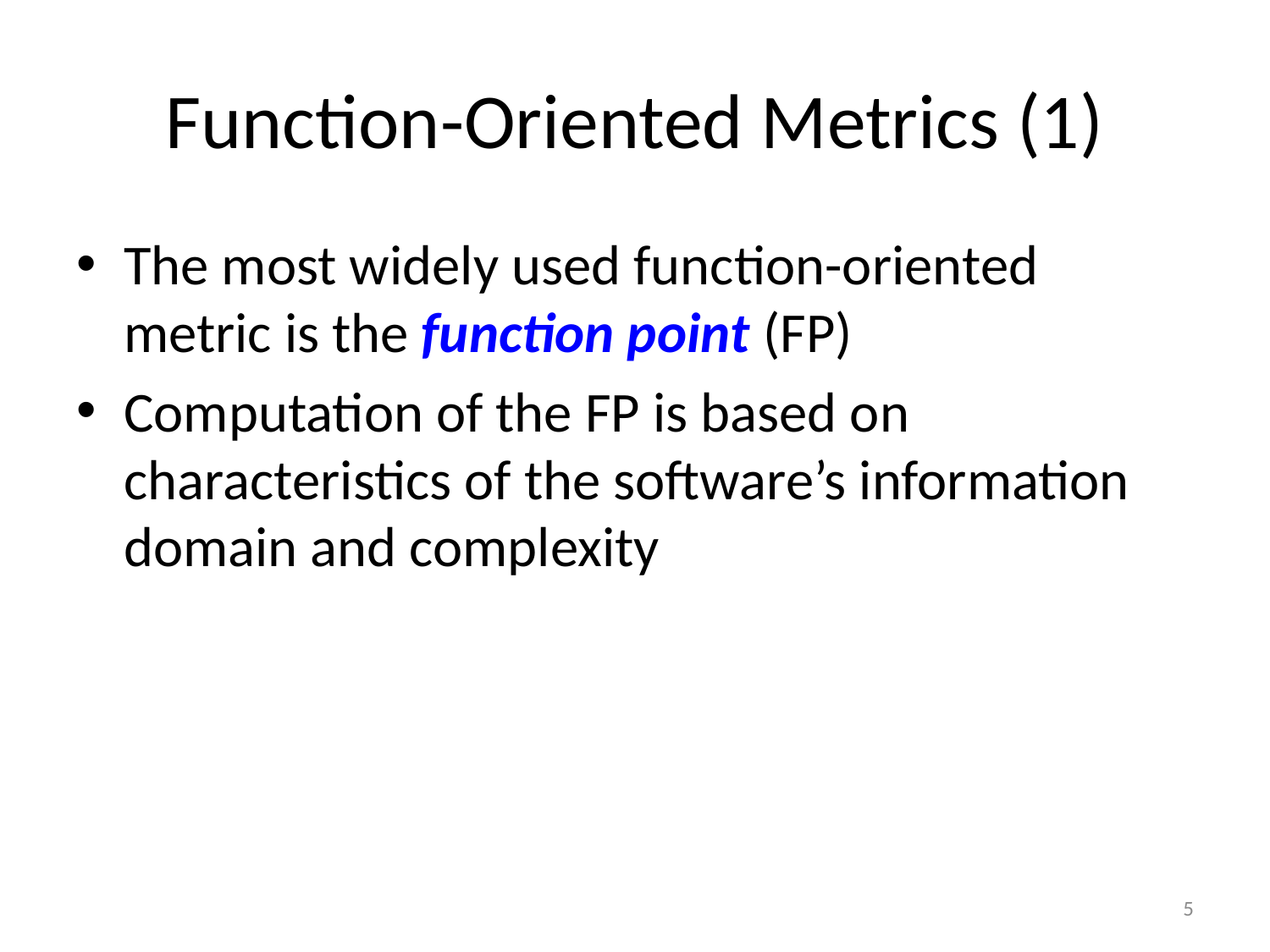

# Function-Oriented Metrics (1)
The most widely used function-oriented metric is the function point (FP)
Computation of the FP is based on characteristics of the software’s information domain and complexity

5